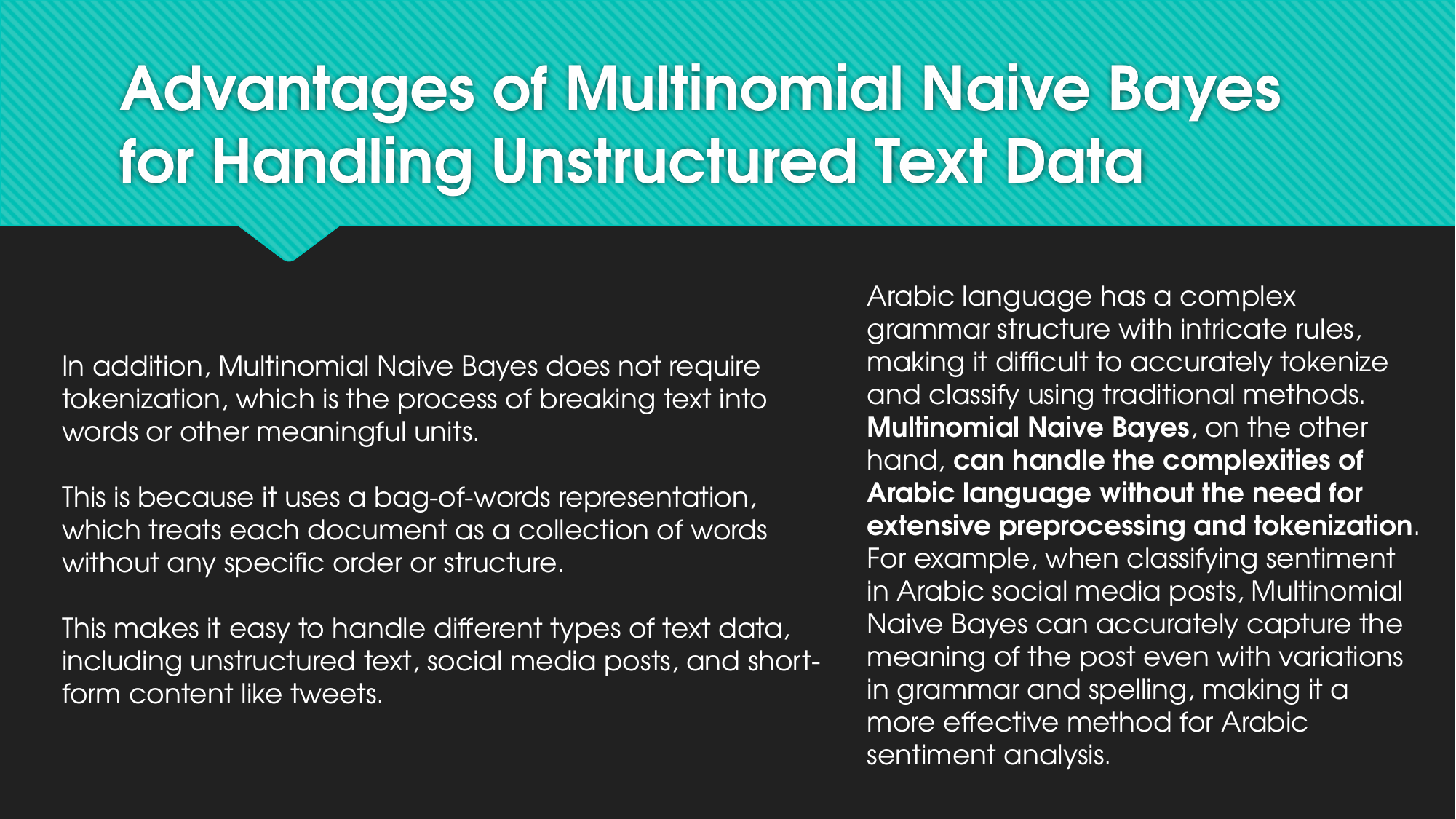

# Advantages of Multinomial Naive Bayes for Handling Unstructured Text Data
Arabic language has a complex grammar structure with intricate rules, making it difficult to accurately tokenize and classify using traditional methods. Multinomial Naive Bayes, on the other hand, can handle the complexities of Arabic language without the need for extensive preprocessing and tokenization. For example, when classifying sentiment in Arabic social media posts, Multinomial Naive Bayes can accurately capture the meaning of the post even with variations in grammar and spelling, making it a more effective method for Arabic sentiment analysis.
In addition, Multinomial Naive Bayes does not require tokenization, which is the process of breaking text into words or other meaningful units.

This is because it uses a bag-of-words representation, which treats each document as a collection of words without any specific order or structure.

This makes it easy to handle different types of text data, including unstructured text, social media posts, and short-form content like tweets.